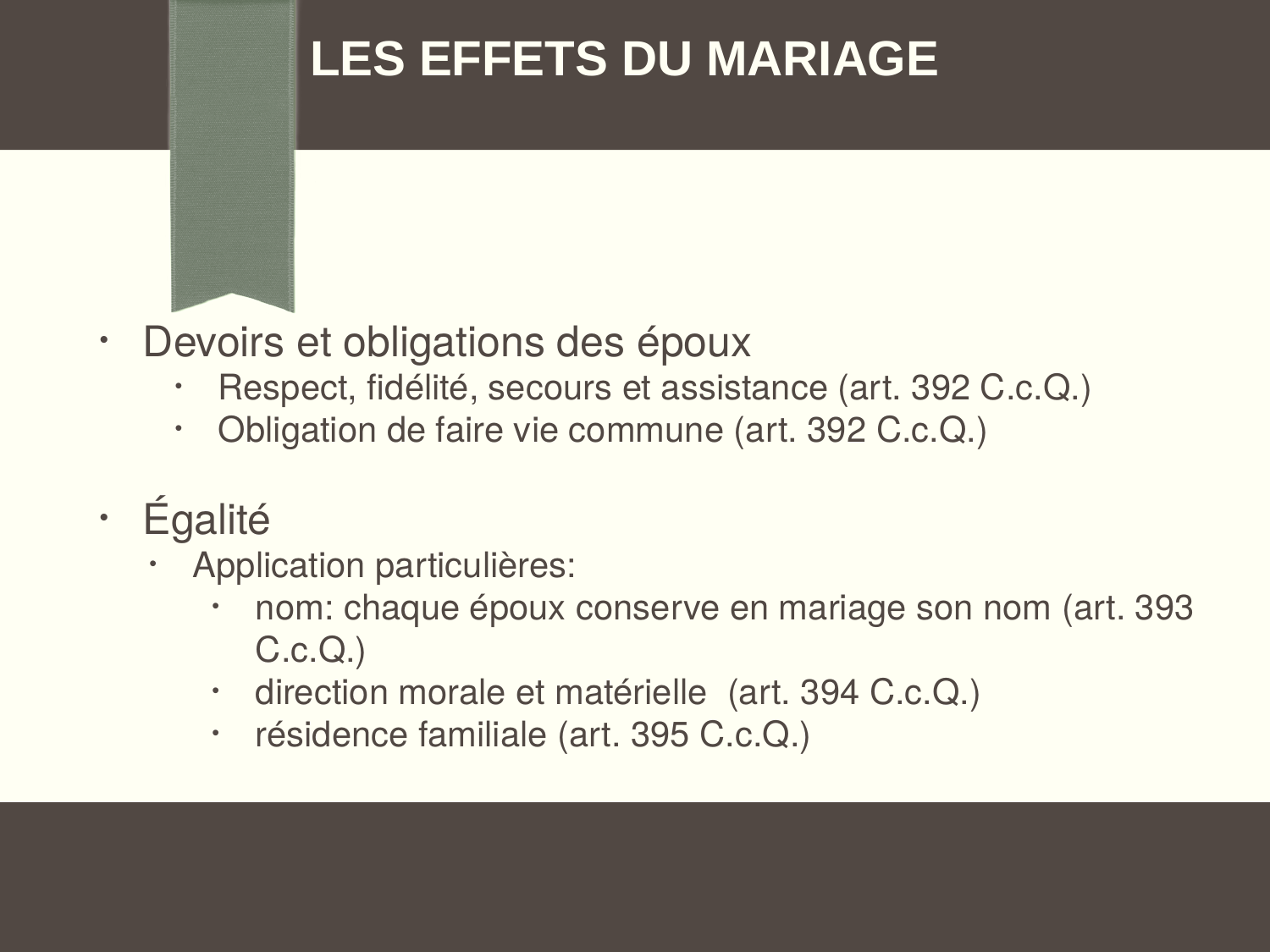

LES EFFETS DU MARIAGE

Devoirs et obligations des époux
Respect, fidélité, secours et assistance (art. 392 C.c.Q.)
Obligation de faire vie commune (art. 392 C.c.Q.)

Égalité
Application particulières:
nom: chaque époux conserve en mariage son nom (art. 393 C.c.Q.)
direction morale et matérielle  (art. 394 C.c.Q.)
résidence familiale (art. 395 C.c.Q.)